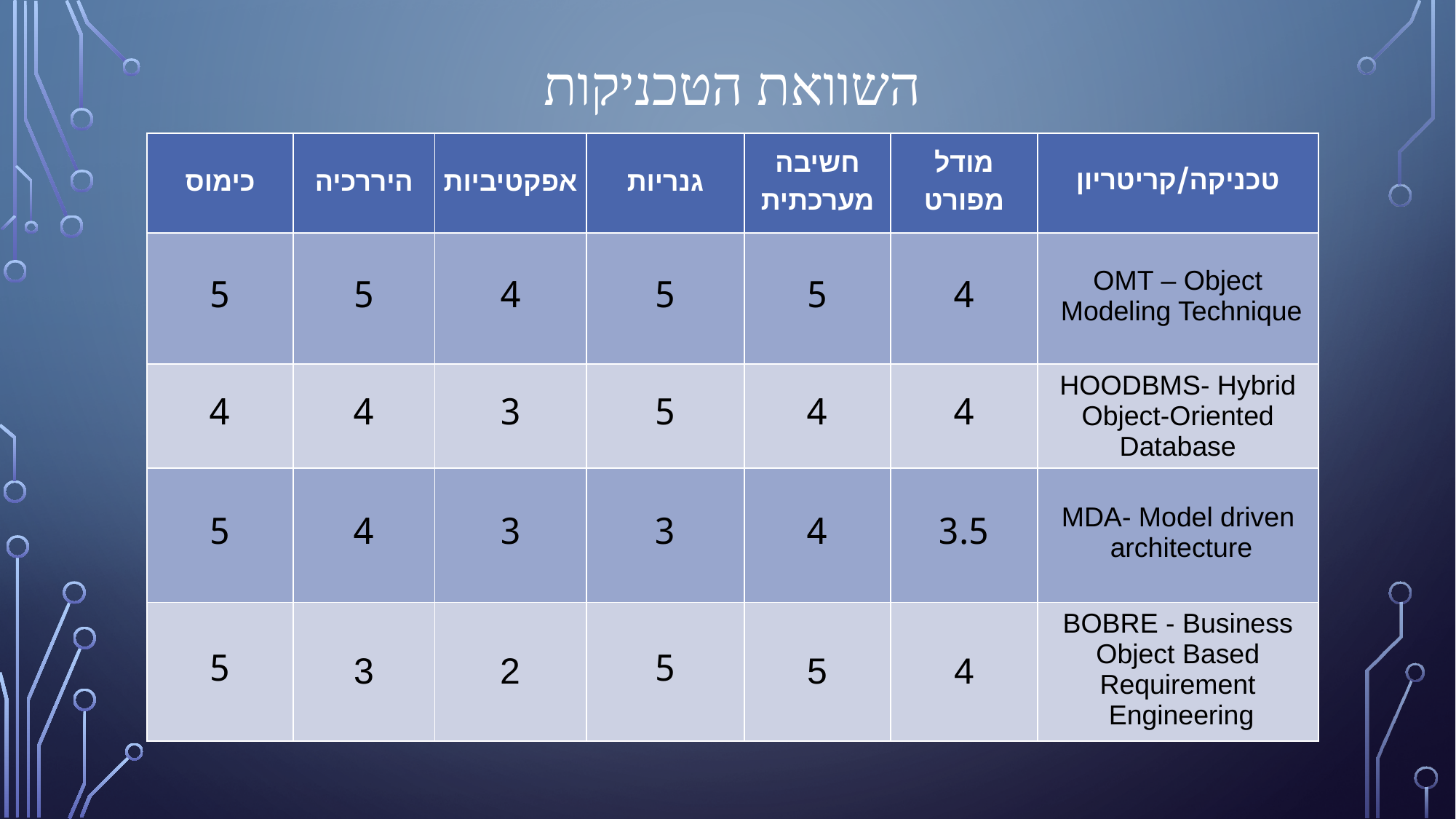

# השוואת הטכניקות
| כימוס | היררכיה | אפקטיביות | גנריות | חשיבה מערכתית | מודל מפורט | טכניקה/קריטריון |
| --- | --- | --- | --- | --- | --- | --- |
| 5 | 5 | 4 | 5 | 5 | 4 | OMT – Object Modeling Technique |
| 4 | 4 | 3 | 5 | 4 | 4 | HOODBMS- Hybrid Object-Oriented Database |
| 5 | 4 | 3 | 3 | 4 | 3.5 | MDA- Model driven architecture |
| 5 | 3 | 2 | 5 | 5 | 4 | BOBRE - Business Object Based Requirement Engineering |